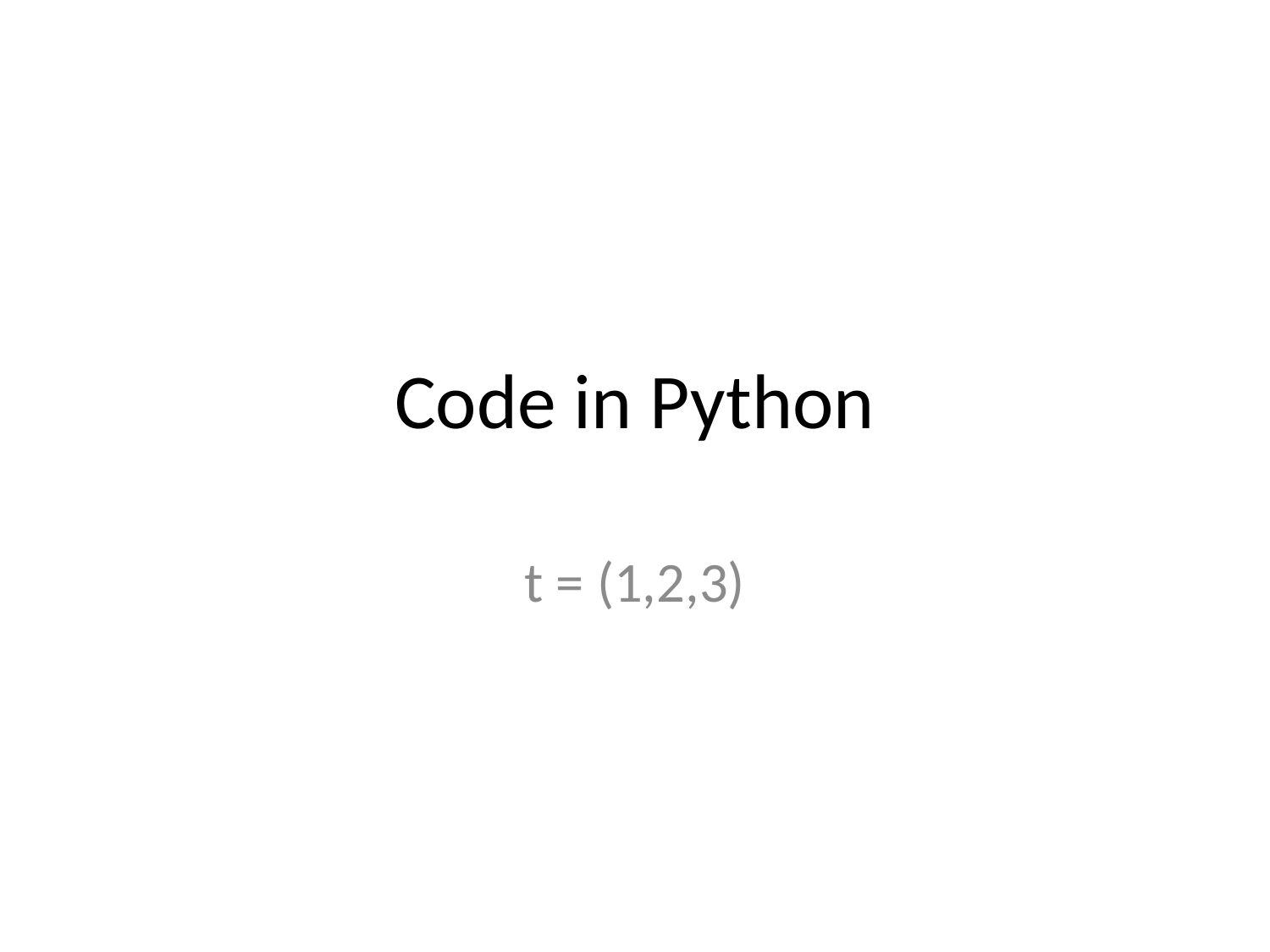

# Code in Python
t = (1,2,3)